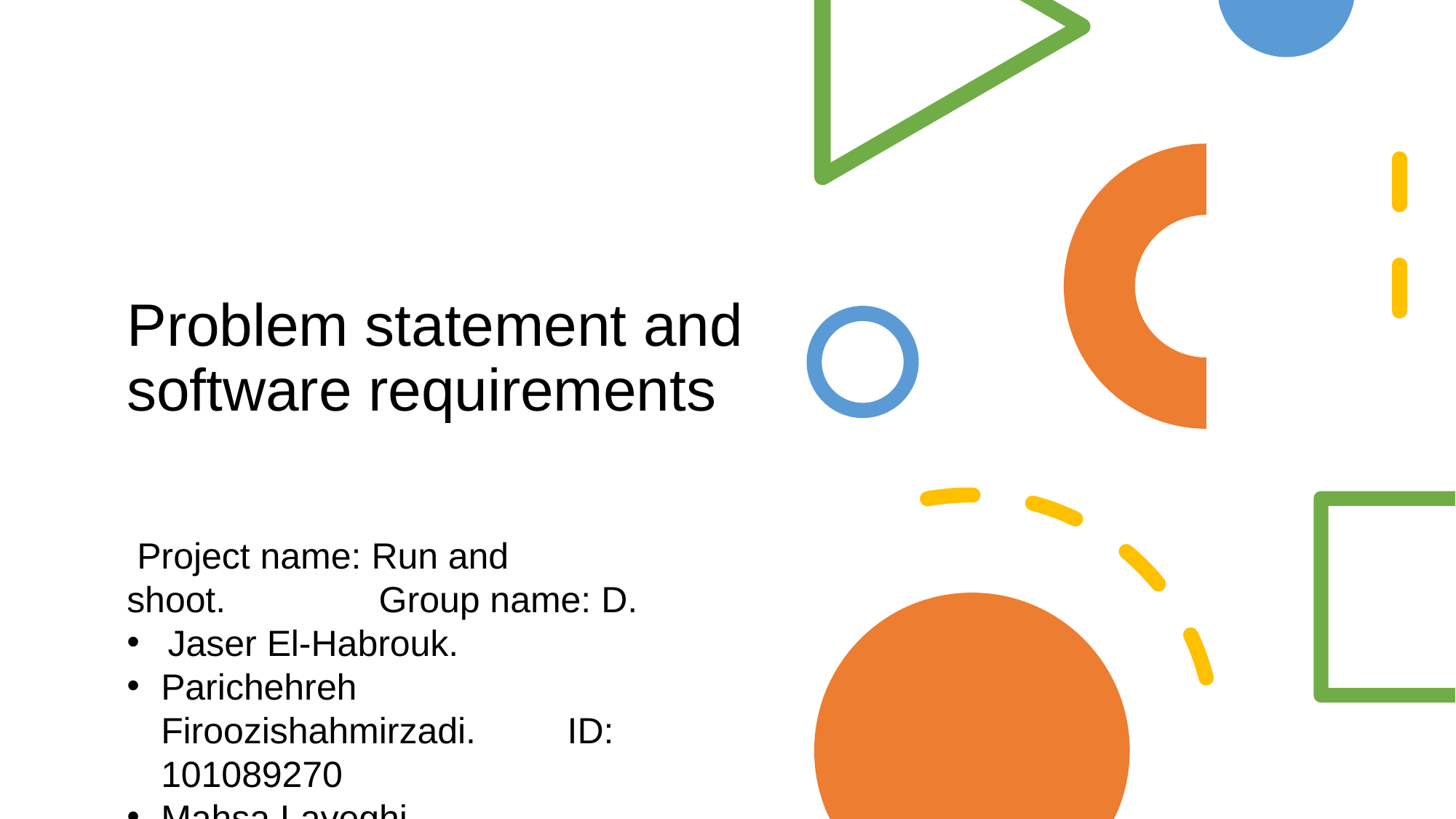

# Problem statement and software requirements

 Project name: Run and shoot.               Group name: D.
Jaser El-Habrouk.
Parichehreh Firoozishahmirzadi.         ID: 101089270
Mahsa Layeghi.